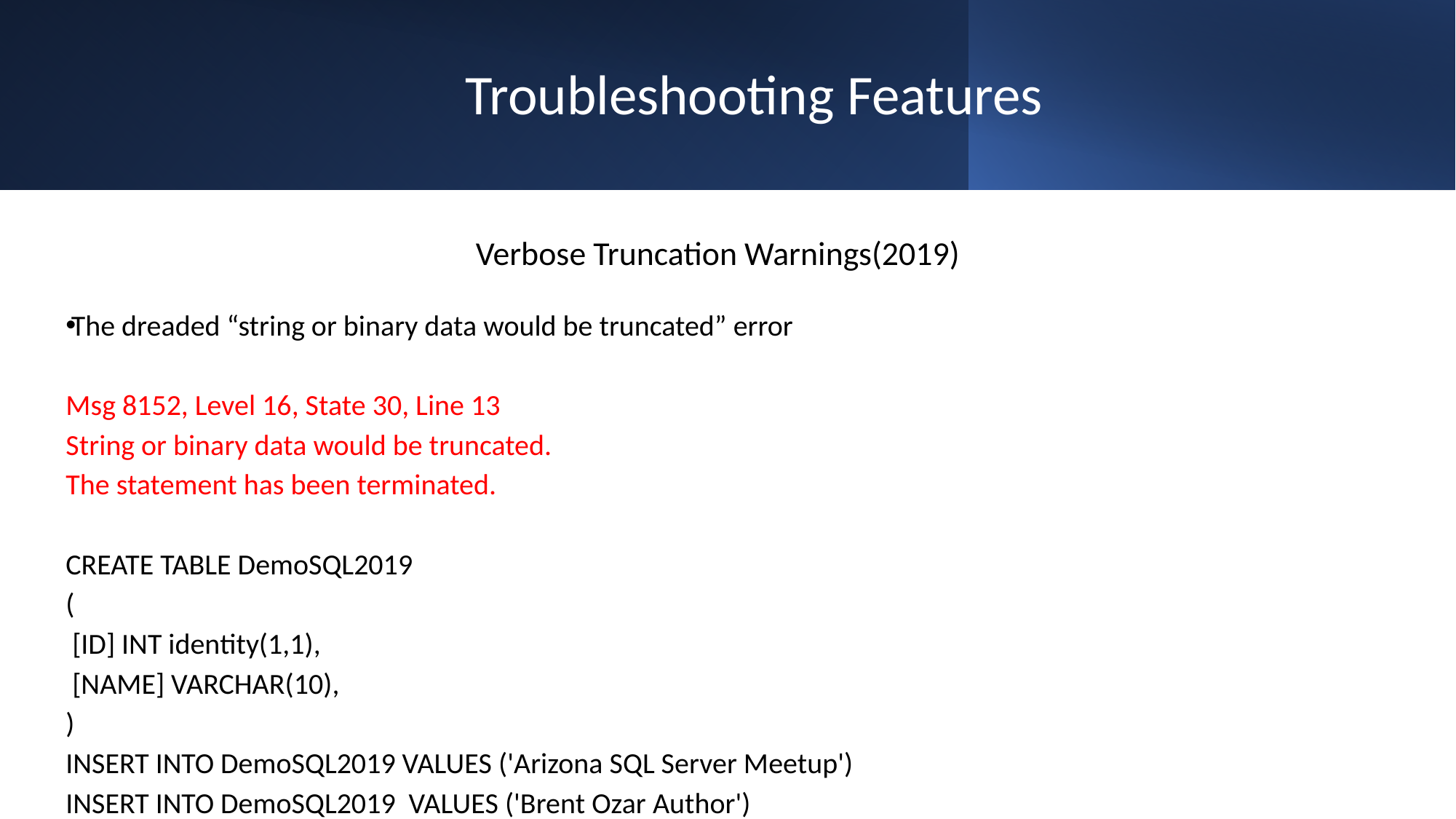

# Troubleshooting Features
Verbose Truncation Warnings(2019)

The dreaded “string or binary data would be truncated” error

Msg 8152, Level 16, State 30, Line 13
String or binary data would be truncated.
The statement has been terminated.

CREATE TABLE DemoSQL2019
(
 [ID] INT identity(1,1),
 [NAME] VARCHAR(10),
)
INSERT INTO DemoSQL2019 VALUES ('Arizona SQL Server Meetup')
INSERT INTO DemoSQL2019  VALUES ('Brent Ozar Author')